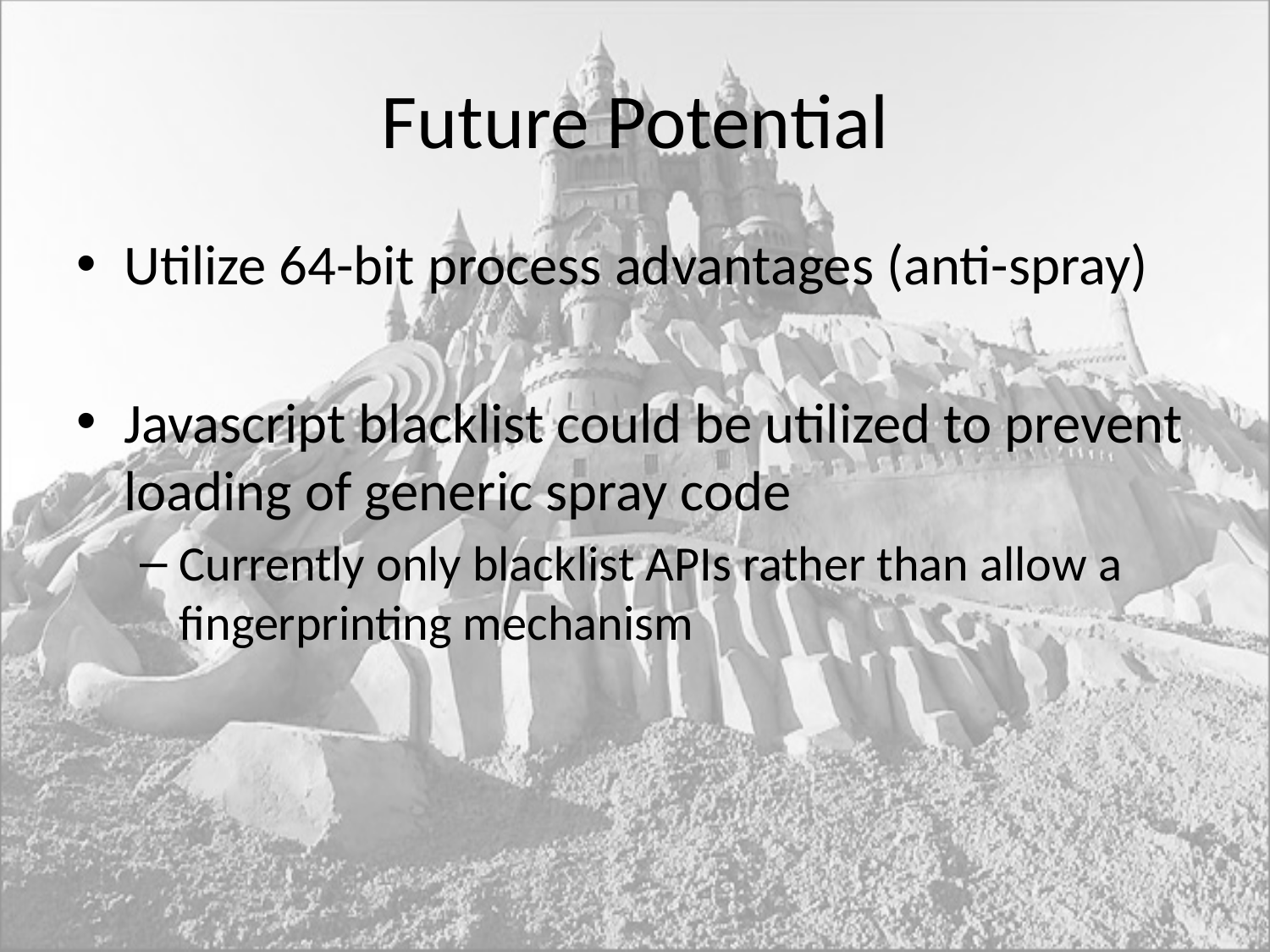

# Future Potential
Utilize 64-bit process advantages (anti-spray)

Javascript blacklist could be utilized to prevent loading of generic spray code
Currently only blacklist APIs rather than allow a fingerprinting mechanism